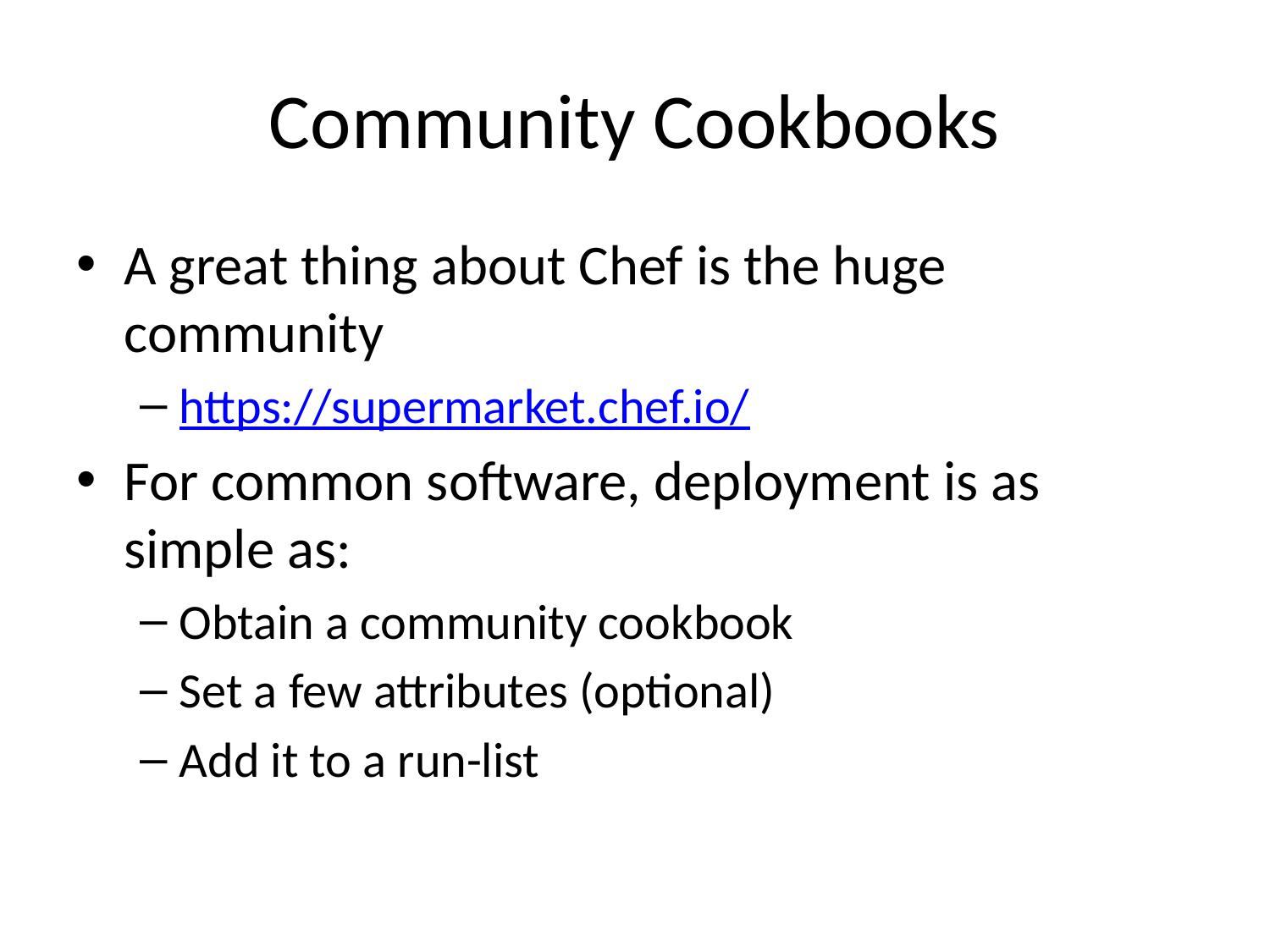

# Community Cookbooks
A great thing about Chef is the huge community
https://supermarket.chef.io/
For common software, deployment is as simple as:
Obtain a community cookbook
Set a few attributes (optional)
Add it to a run-list